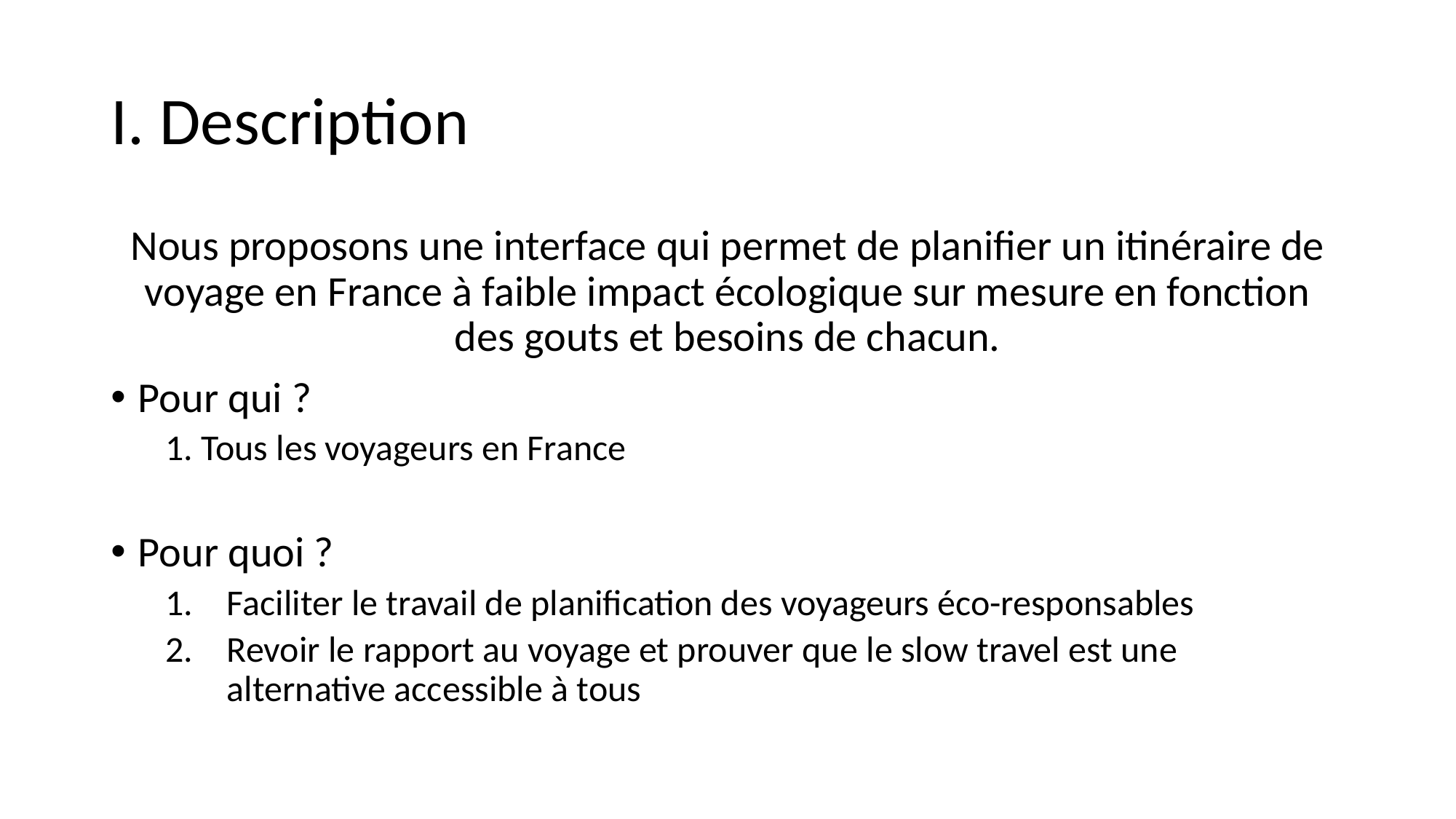

# I. Description
Nous proposons une interface qui permet de planifier un itinéraire de voyage en France à faible impact écologique sur mesure en fonction des gouts et besoins de chacun.
Pour qui ?
1. Tous les voyageurs en France

Pour quoi ?
Faciliter le travail de planification des voyageurs éco-responsables
Revoir le rapport au voyage et prouver que le slow travel est une alternative accessible à tous